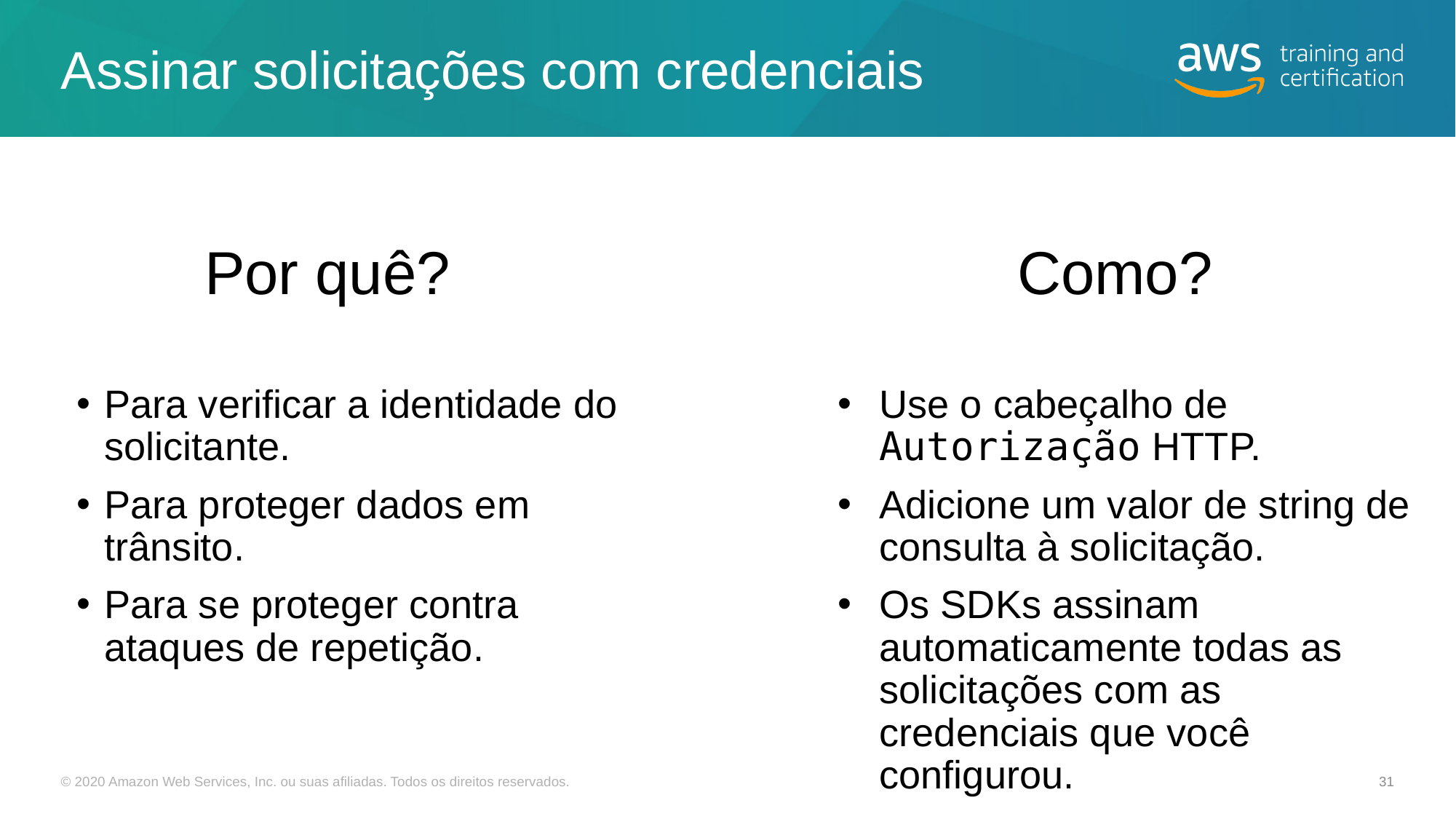

# Assinar solicitações com credenciais

Por quê?

Para verificar a identidade do solicitante.
Para proteger dados em trânsito.
Para se proteger contra ataques de repetição.
Como?

Use o cabeçalho de Autorização HTTP.
Adicione um valor de string de consulta à solicitação.
Os SDKs assinam automaticamente todas as solicitações com as credenciais que você configurou.

© 2020 Amazon Web Services, Inc. ou suas afiliadas. Todos os direitos reservados.
31